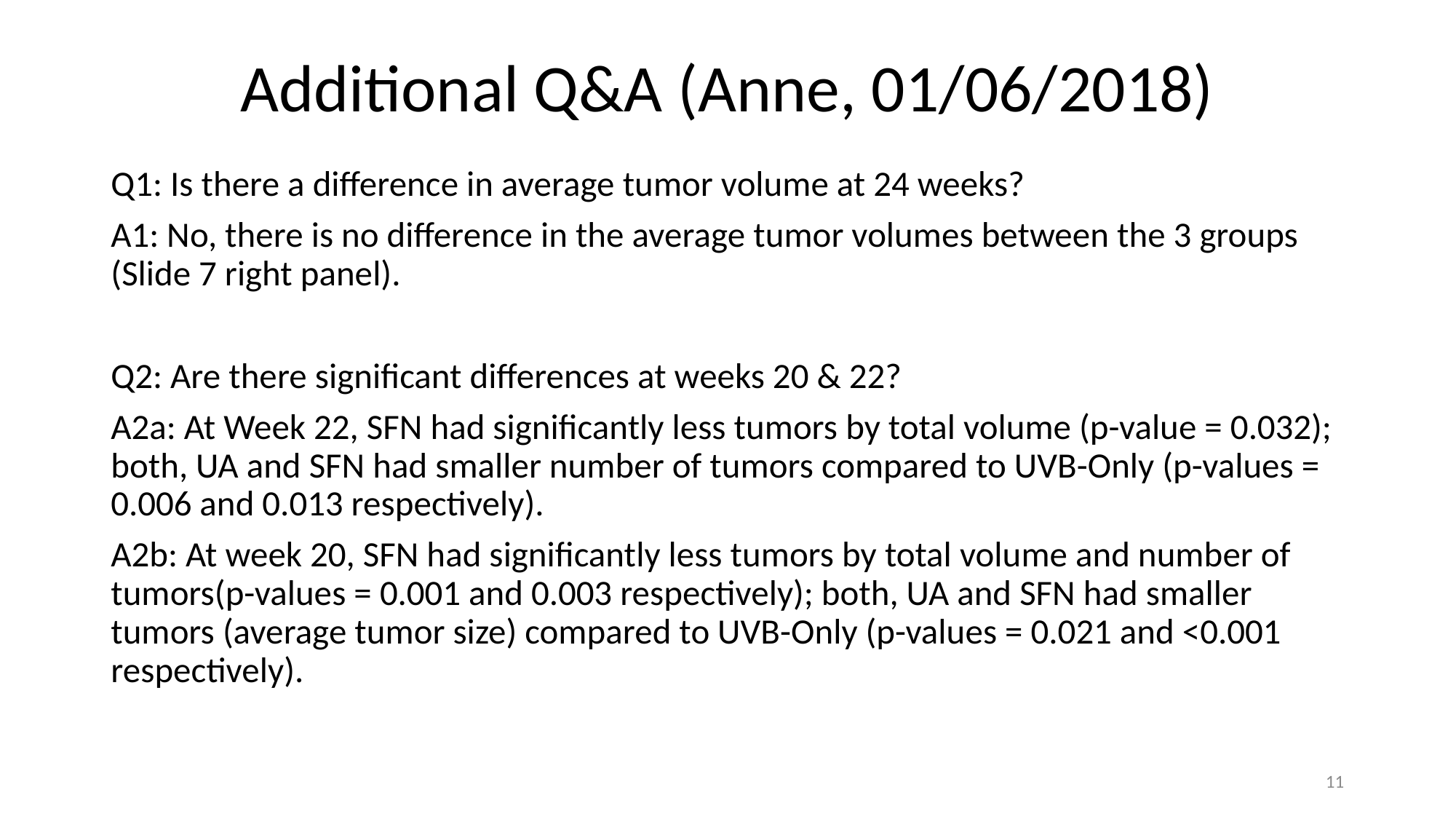

# Additional Q&A (Anne, 01/06/2018)
Q1: Is there a difference in average tumor volume at 24 weeks?
A1: No, there is no difference in the average tumor volumes between the 3 groups (Slide 7 right panel).

Q2: Are there significant differences at weeks 20 & 22?
A2a: At Week 22, SFN had significantly less tumors by total volume (p-value = 0.032); both, UA and SFN had smaller number of tumors compared to UVB-Only (p-values = 0.006 and 0.013 respectively).
A2b: At week 20, SFN had significantly less tumors by total volume and number of tumors(p-values = 0.001 and 0.003 respectively); both, UA and SFN had smaller tumors (average tumor size) compared to UVB-Only (p-values = 0.021 and <0.001 respectively).

11